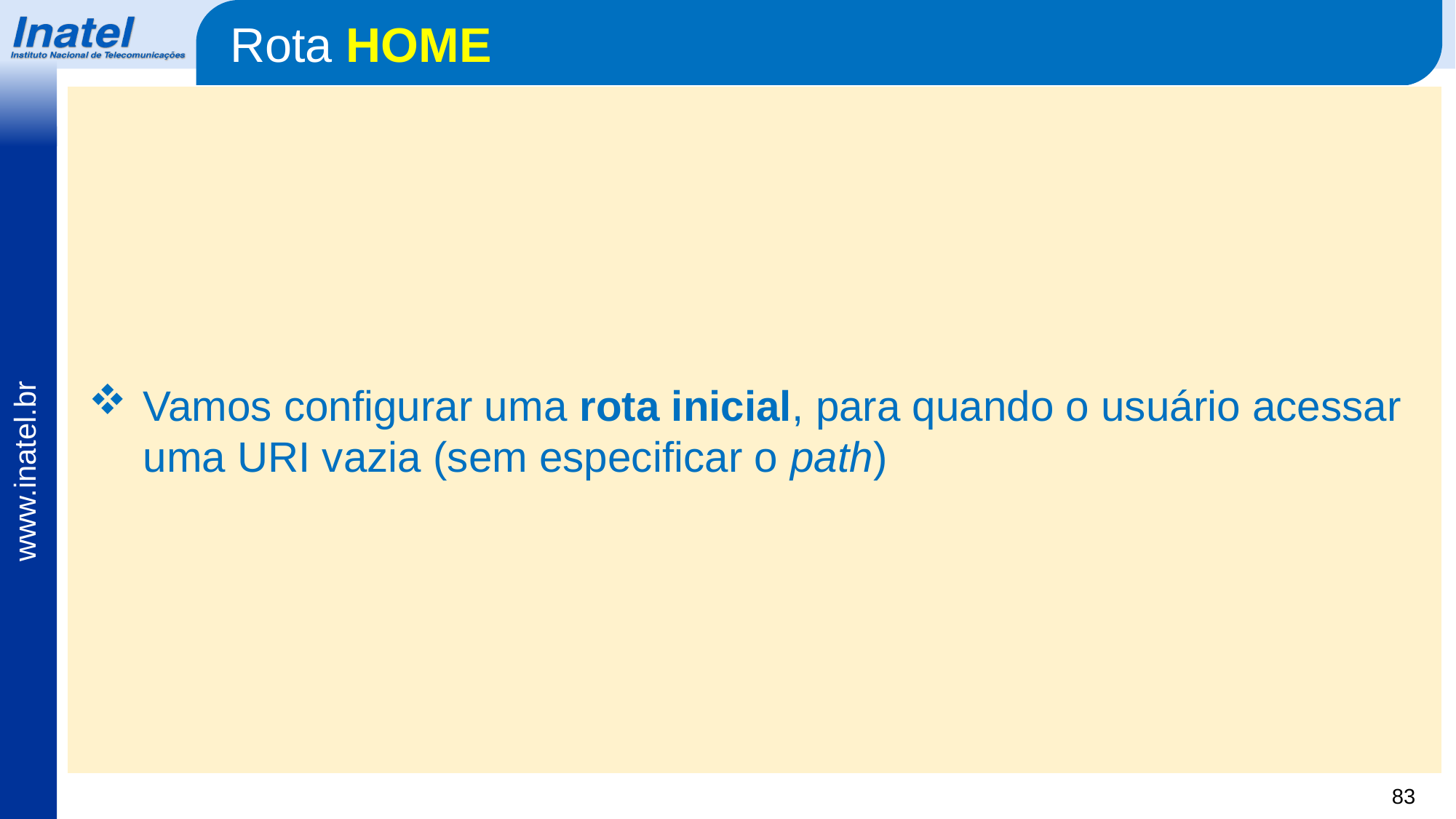

Rota HOME
Vamos configurar uma rota inicial, para quando o usuário acessar uma URI vazia (sem especificar o path)